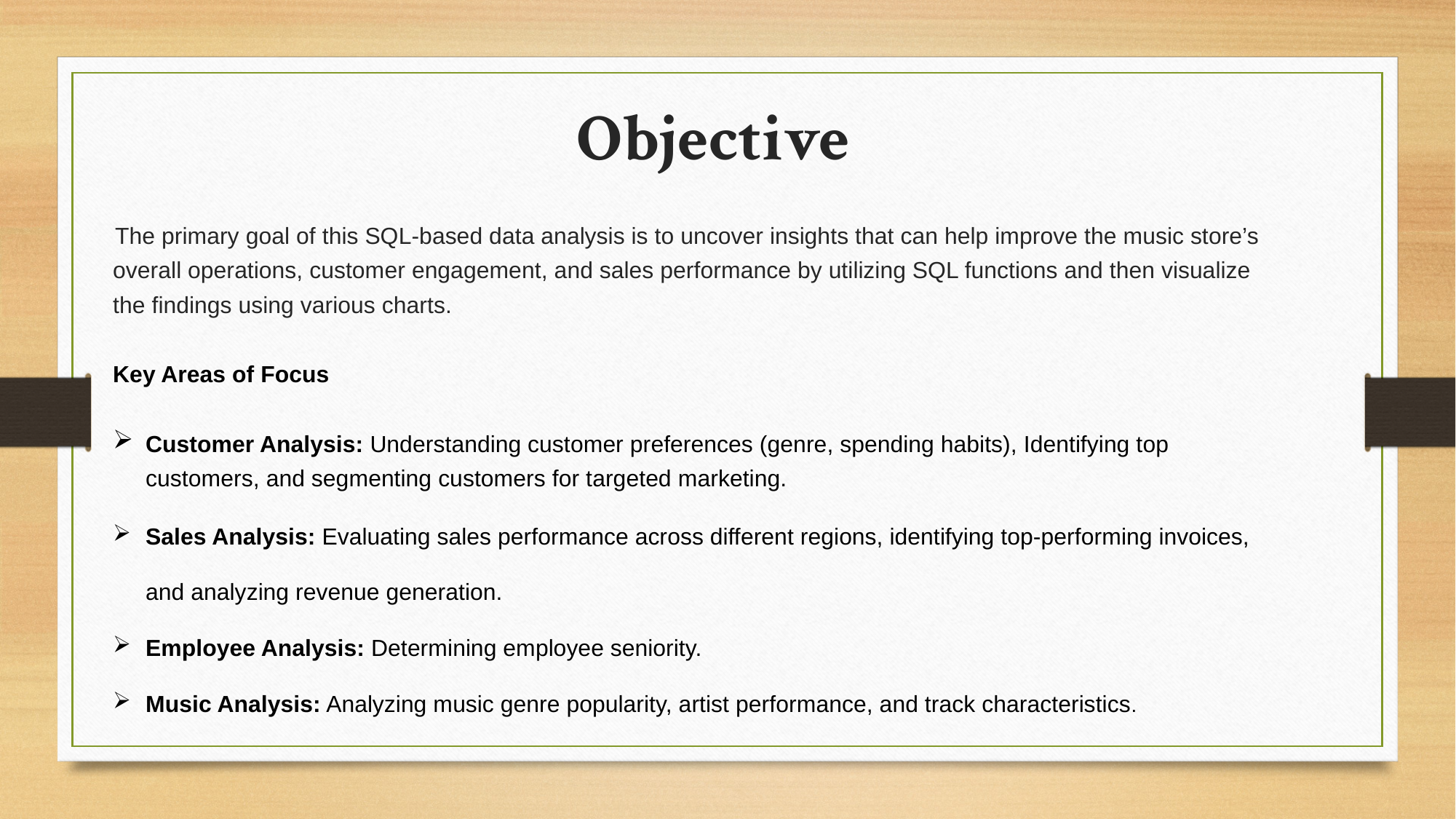

Objective

 The primary goal of this SQL-based data analysis is to uncover insights that can help improve the music store’s
overall operations, customer engagement, and sales performance by utilizing SQL functions and then visualize
the findings using various charts.

Key Areas of Focus

Customer Analysis: Understanding customer preferences (genre, spending habits), Identifying top
     customers, and segmenting customers for targeted marketing.

Sales Analysis: Evaluating sales performance across different regions, identifying top-performing invoices,

     and analyzing revenue generation.

Employee Analysis: Determining employee seniority.

Music Analysis: Analyzing music genre popularity, artist performance, and track characteristics.